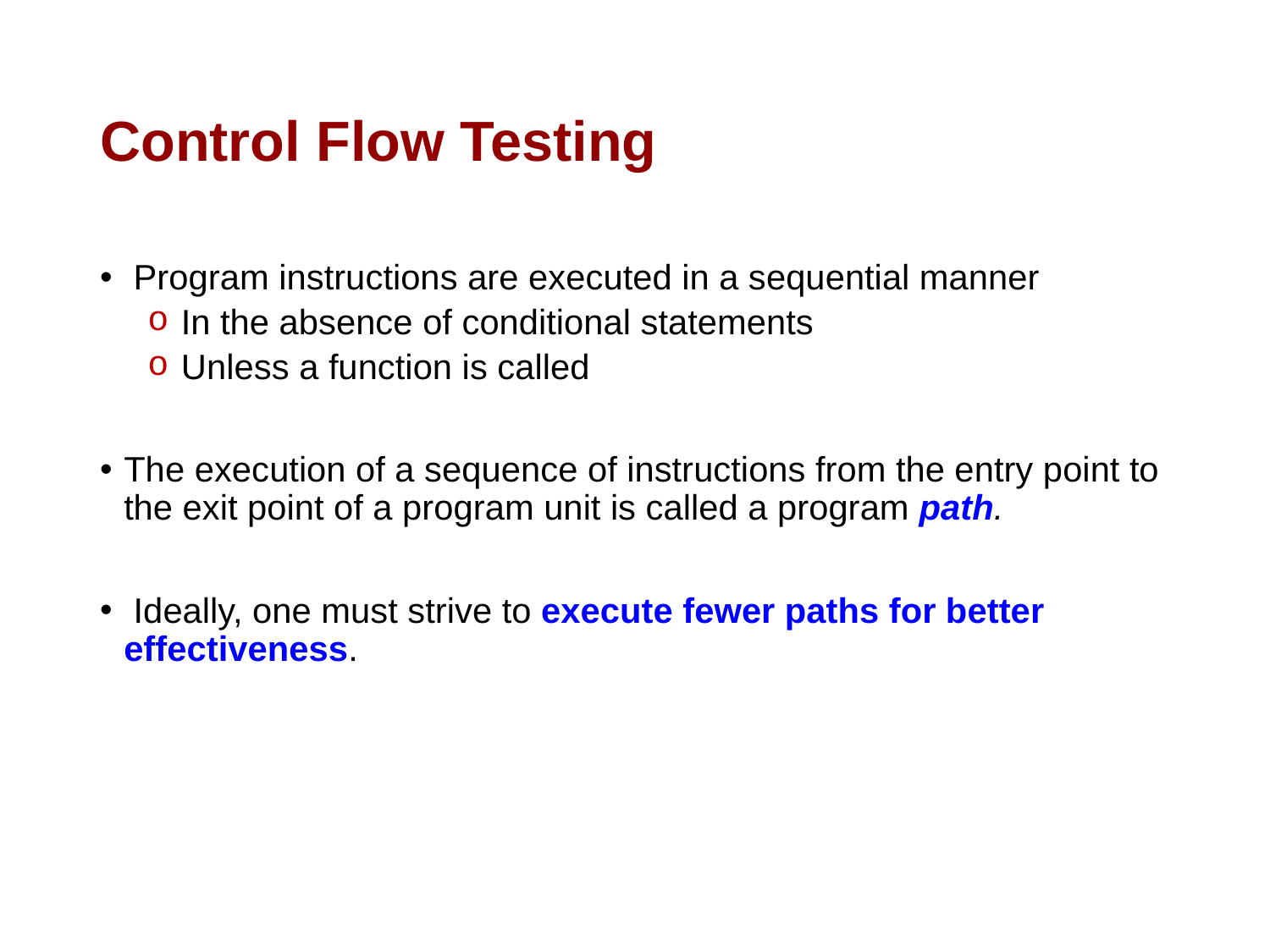

# Control Flow Testing
 Program instructions are executed in a sequential manner
 In the absence of conditional statements
 Unless a function is called

The execution of a sequence of instructions from the entry point to the exit point of a program unit is called a program path.

 Ideally, one must strive to execute fewer paths for better effectiveness.